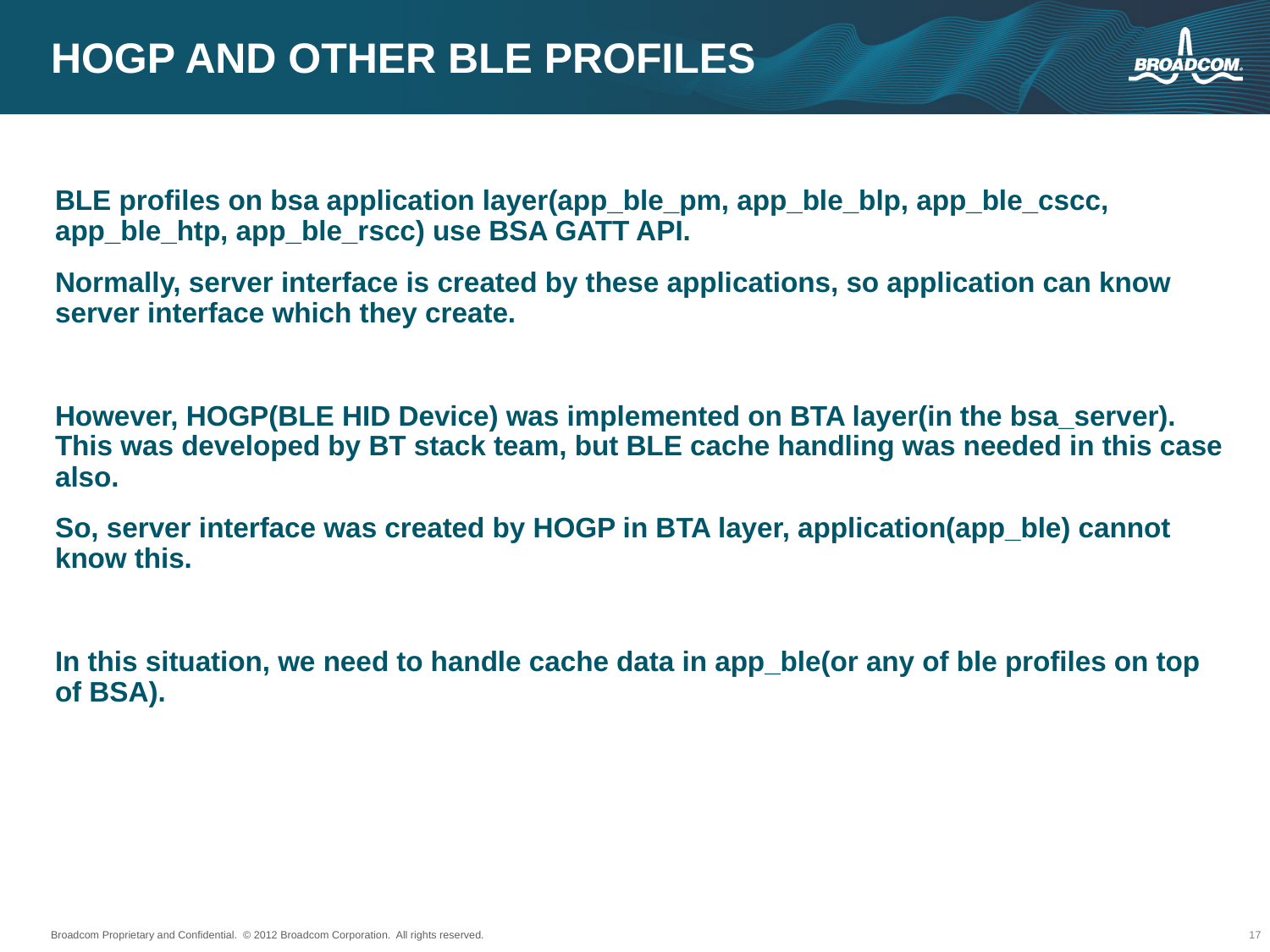

# HOGP and other ble profiles
BLE profiles on bsa application layer(app_ble_pm, app_ble_blp, app_ble_cscc, app_ble_htp, app_ble_rscc) use BSA GATT API.
Normally, server interface is created by these applications, so application can know server interface which they create.

However, HOGP(BLE HID Device) was implemented on BTA layer(in the bsa_server). This was developed by BT stack team, but BLE cache handling was needed in this case also.
So, server interface was created by HOGP in BTA layer, application(app_ble) cannot know this.

In this situation, we need to handle cache data in app_ble(or any of ble profiles on top of BSA).